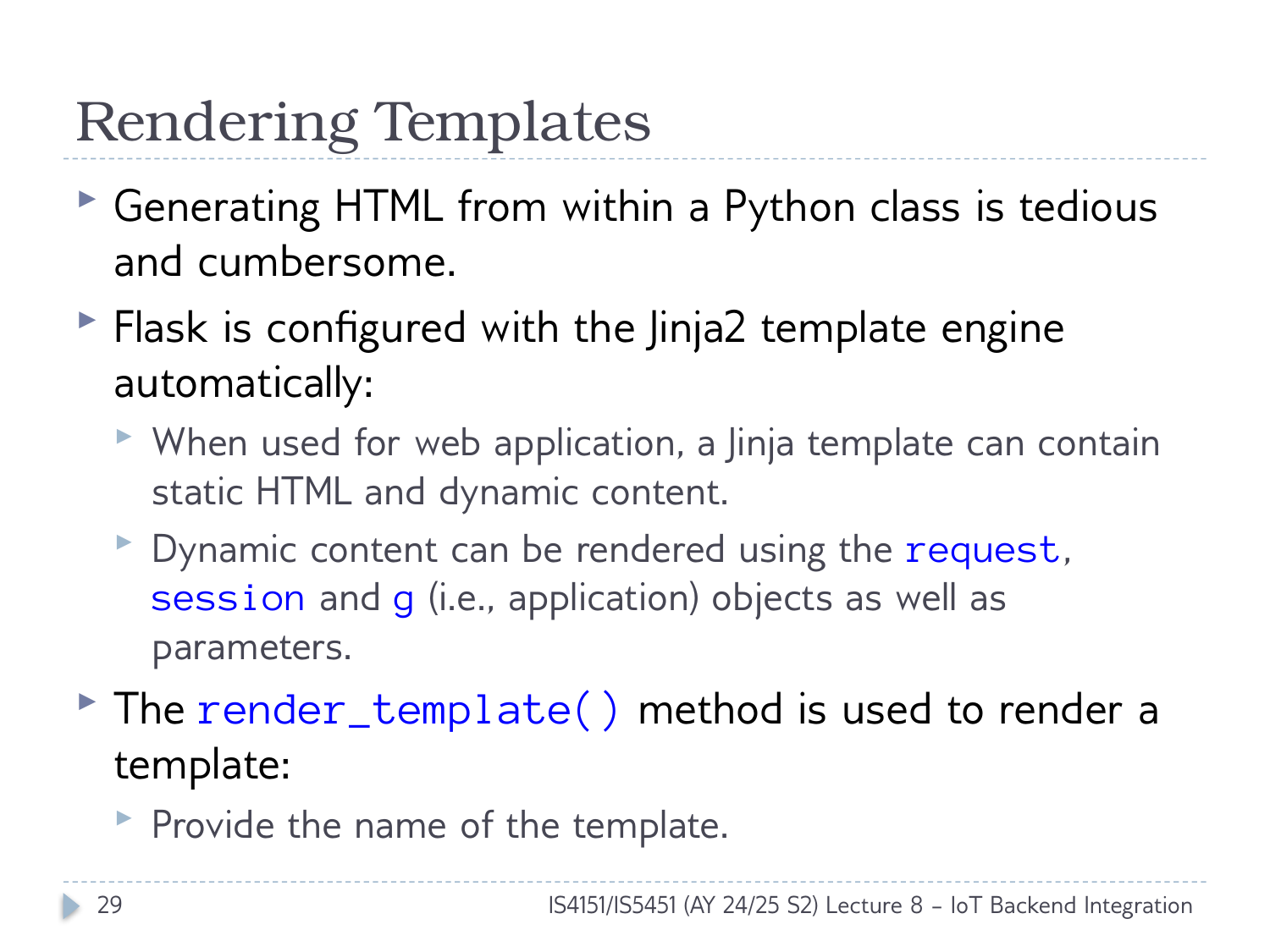

# Rendering Templates
Generating HTML from within a Python class is tedious and cumbersome.
Flask is configured with the Jinja2 template engine automatically:
When used for web application, a Jinja template can contain static HTML and dynamic content.
Dynamic content can be rendered using the request, session and g (i.e., application) objects as well as parameters.
The render_template() method is used to render a template:
Provide the name of the template.
29
IS4151/IS5451 (AY 24/25 S2) Lecture 8 – IoT Backend Integration